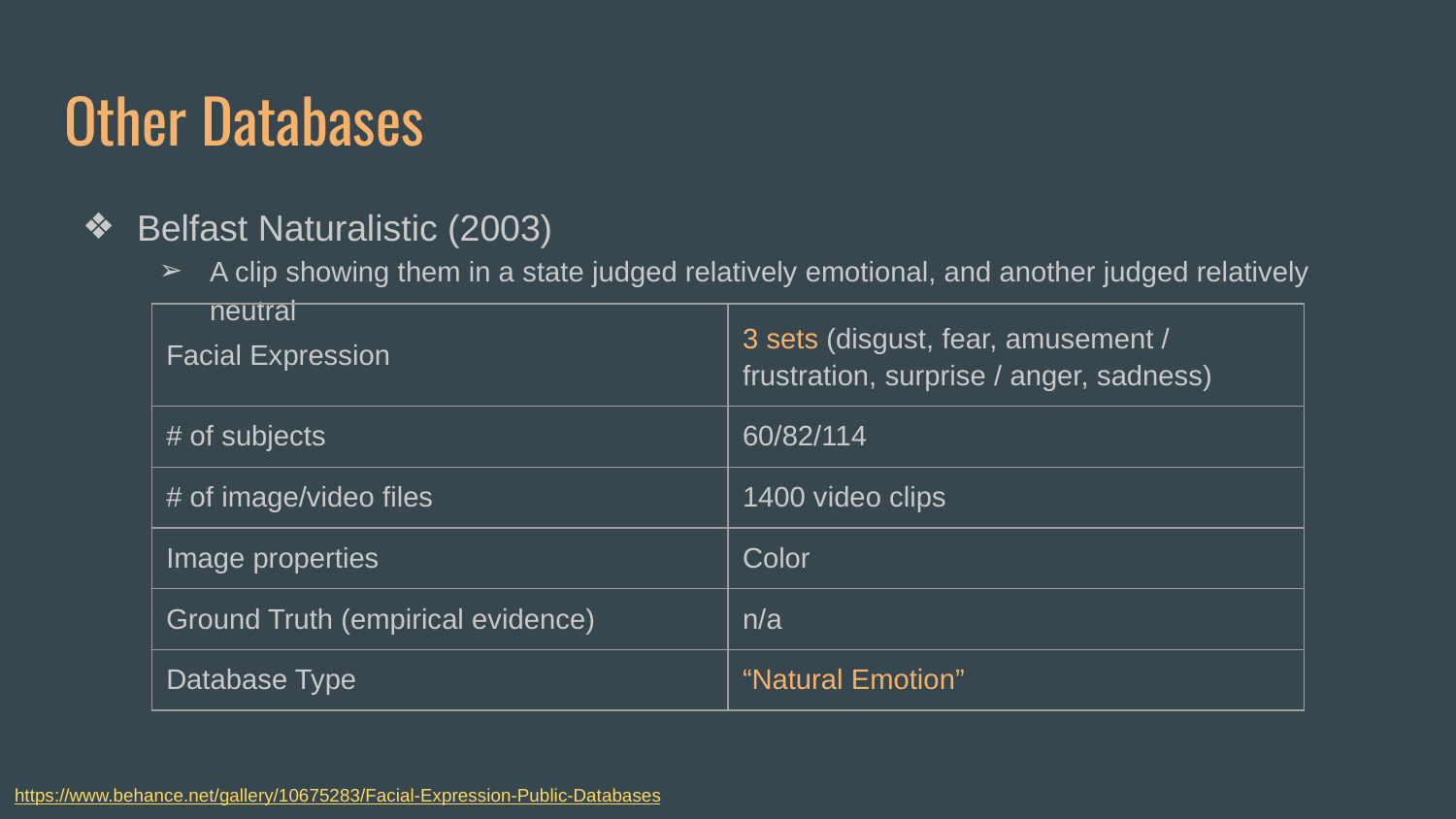

# Other Databases
Belfast Naturalistic (2003)
A clip showing them in a state judged relatively emotional, and another judged relatively neutral
| Facial Expression | 3 sets (disgust, fear, amusement / frustration, surprise / anger, sadness) |
| --- | --- |
| # of subjects | 60/82/114 |
| # of image/video files | 1400 video clips |
| Image properties | Color |
| Ground Truth (empirical evidence) | n/a |
| Database Type | “Natural Emotion” |
https://www.behance.net/gallery/10675283/Facial-Expression-Public-Databases